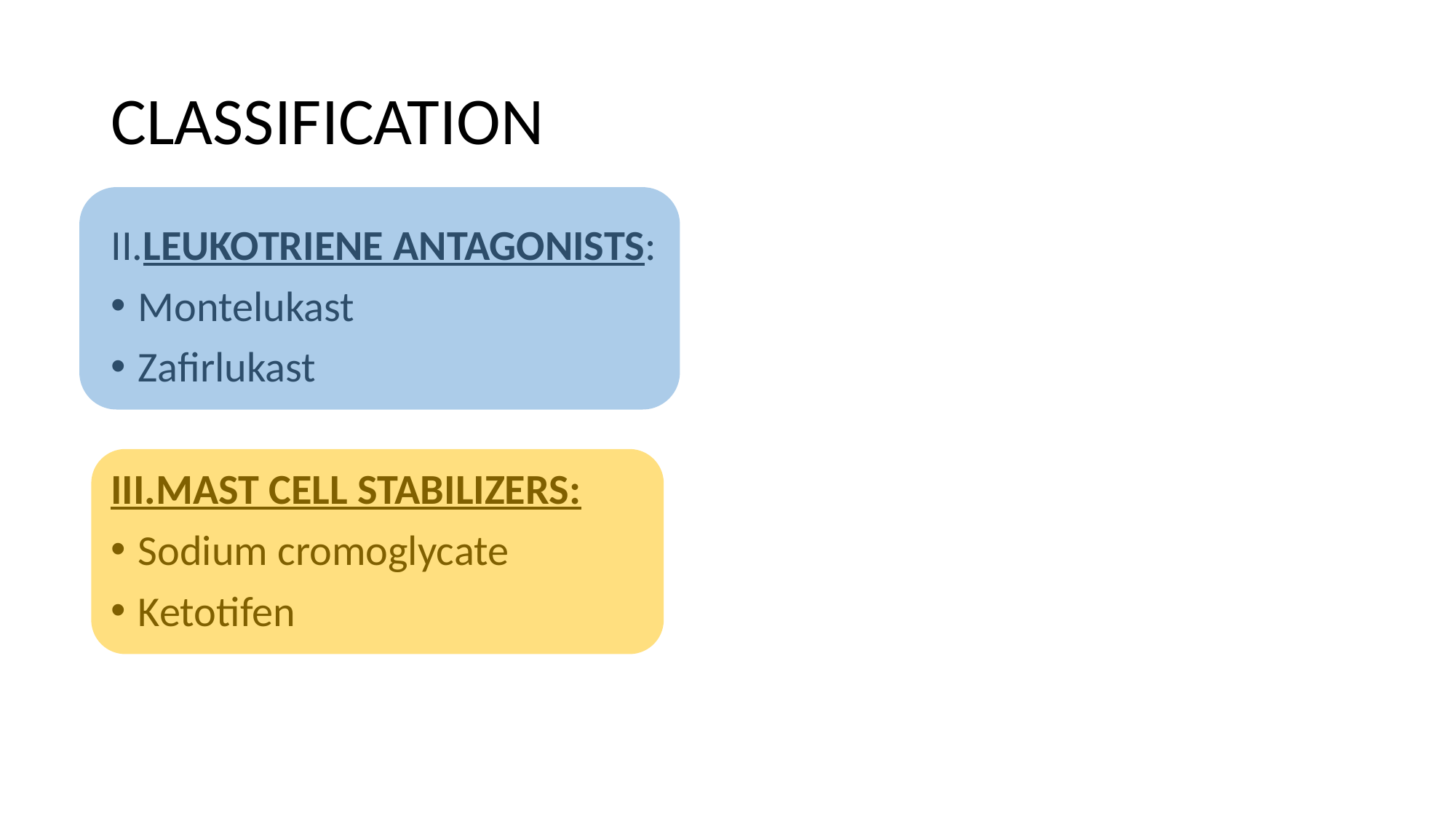

# CLASSIFICATION

II.LEUKOTRIENE ANTAGONISTS:
Montelukast
Zafirlukast

III.MAST CELL STABILIZERS:
Sodium cromoglycate
Ketotifen